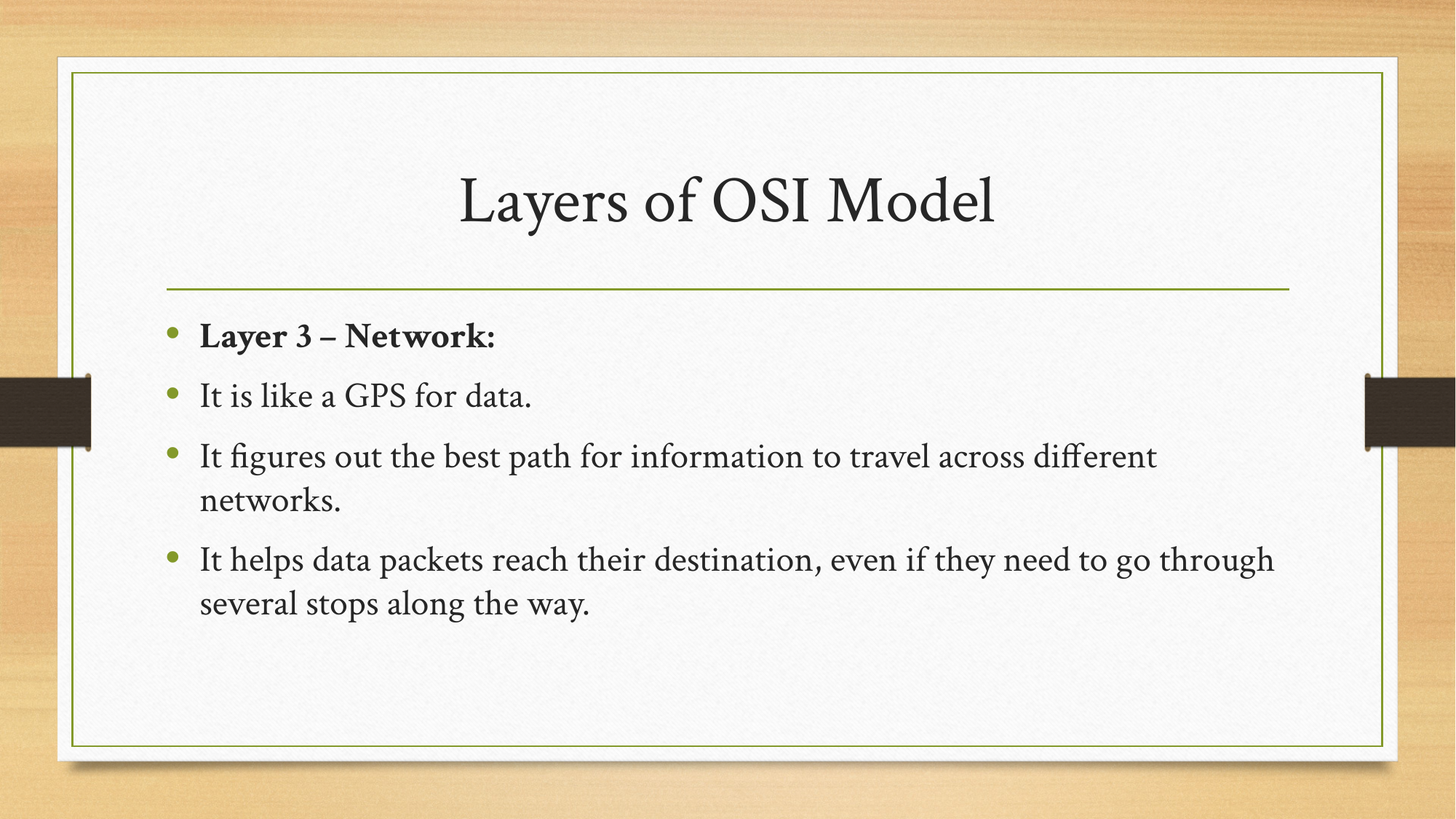

# Layers of OSI Model
Layer 3 – Network:
It is like a GPS for data.
It figures out the best path for information to travel across different networks.
It helps data packets reach their destination, even if they need to go through several stops along the way.